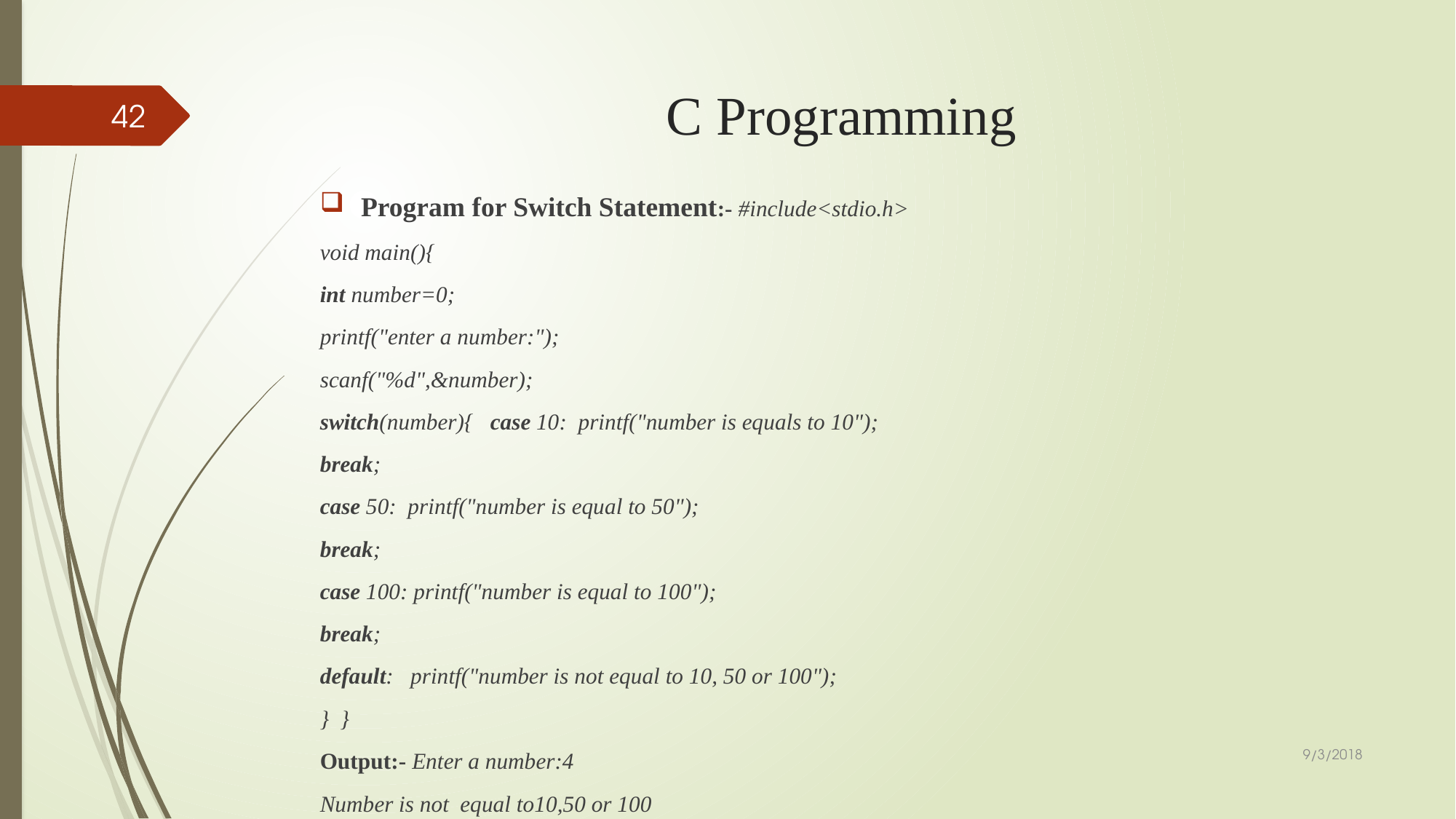

# C Programming
42
Program for Switch Statement:- #include<stdio.h>
void main(){
int number=0;
printf("enter a number:");
scanf("%d",&number);
switch(number){   case 10:  printf("number is equals to 10");
break;
case 50:  printf("number is equal to 50");
break;
case 100: printf("number is equal to 100");
break;
default:   printf("number is not equal to 10, 50 or 100");
}  }
Output:- Enter a number:4
Number is not  equal to10,50 or 100

9/3/2018